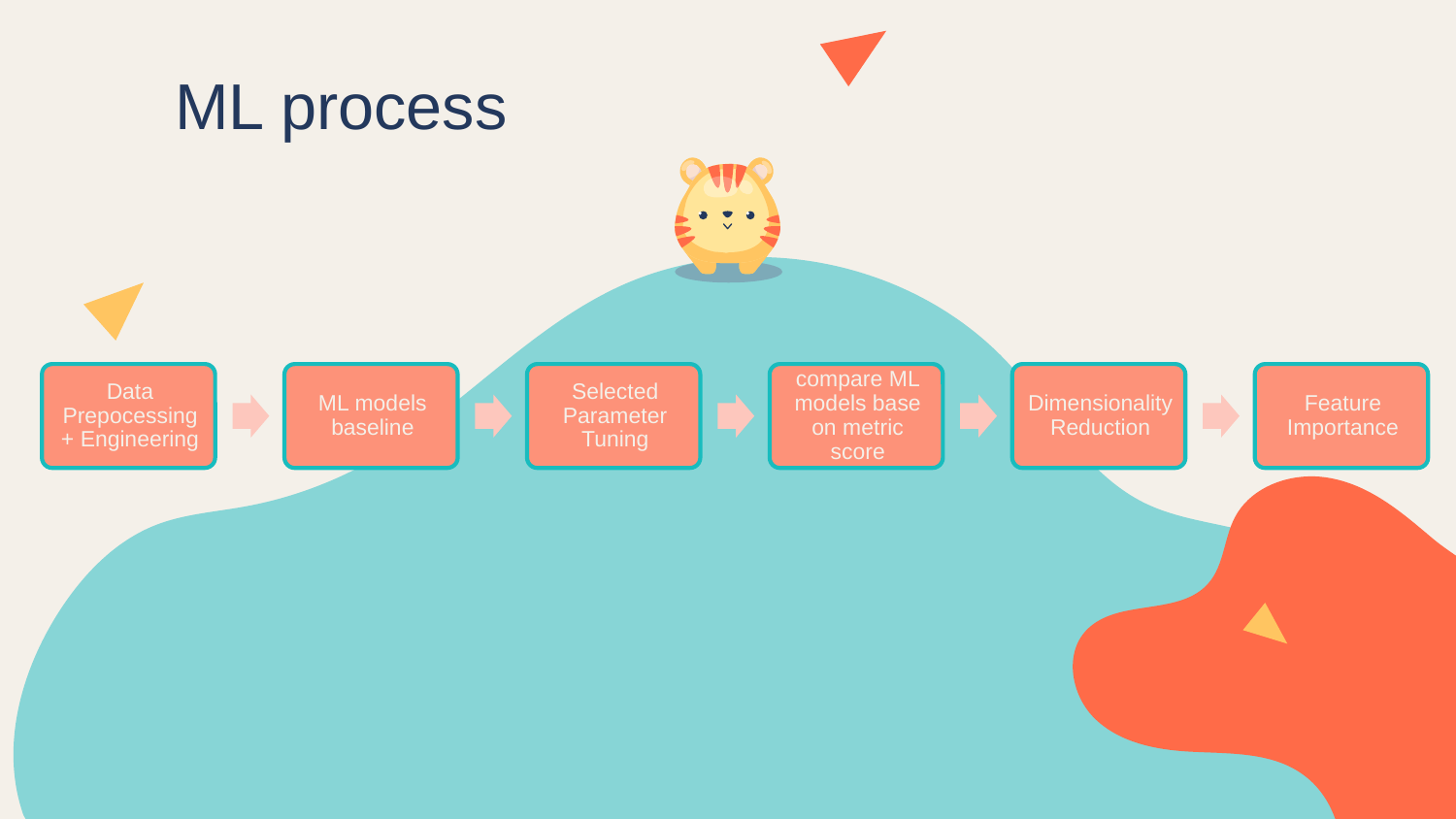

# ML process

Data Prepocessing + Engineering

ML models baseline

Selected Parameter Tuning

compare ML models base on metric score

Dimensionality Reduction

Feature Importance